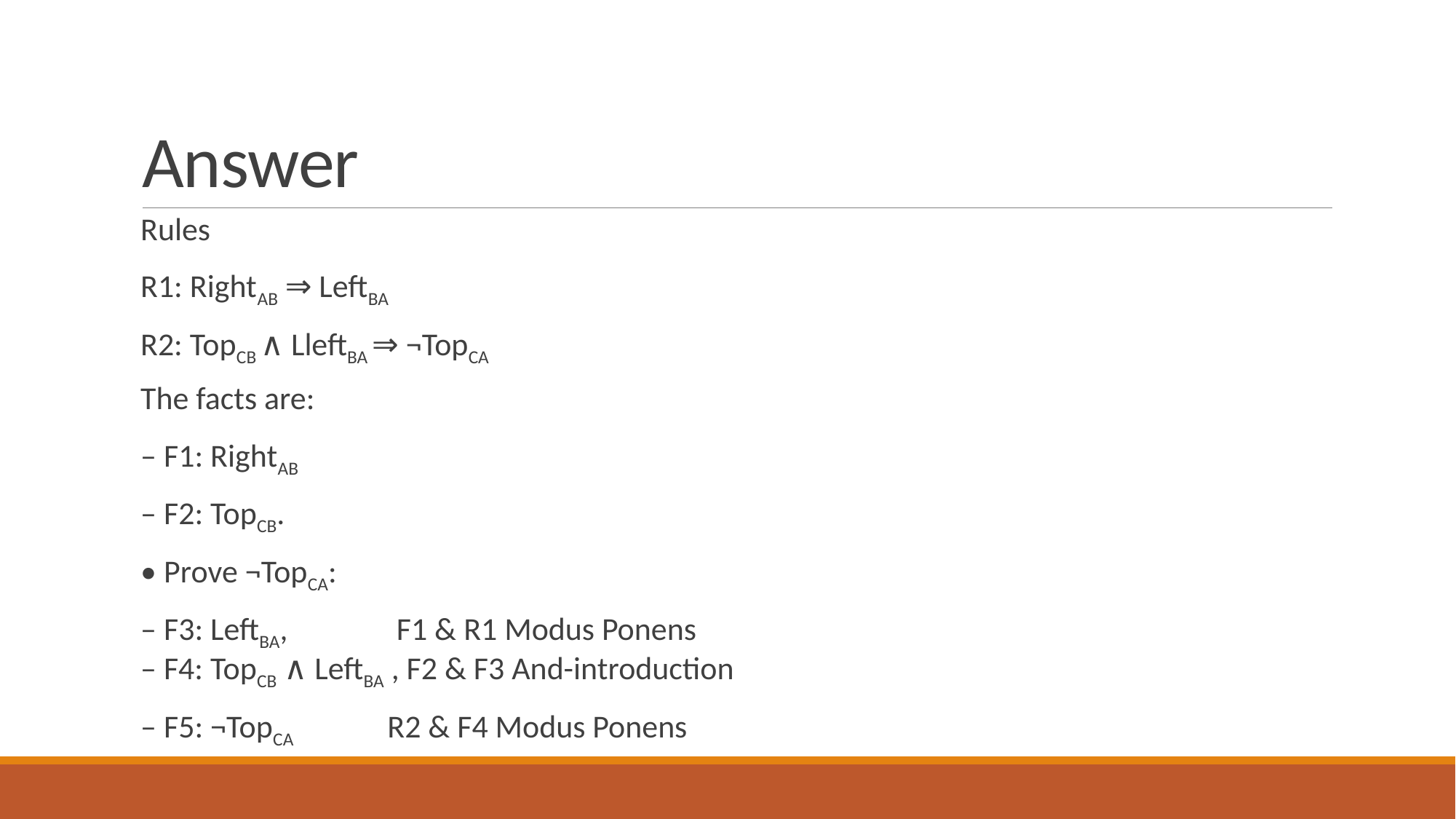

# Answer
Rules
R1: RightAB ⇒ LeftBA
R2: TopCB ∧ LleftBA ⇒ ¬TopCA
The facts are:
– F1: RightAB
– F2: TopCB.
• Prove ¬TopCA:
– F3: LeftBA,               F1 & R1 Modus Ponens
– F4: TopCB ∧ LeftBA , F2 & F3 And-introduction
– F5: ¬TopCA             R2 & F4 Modus Ponens